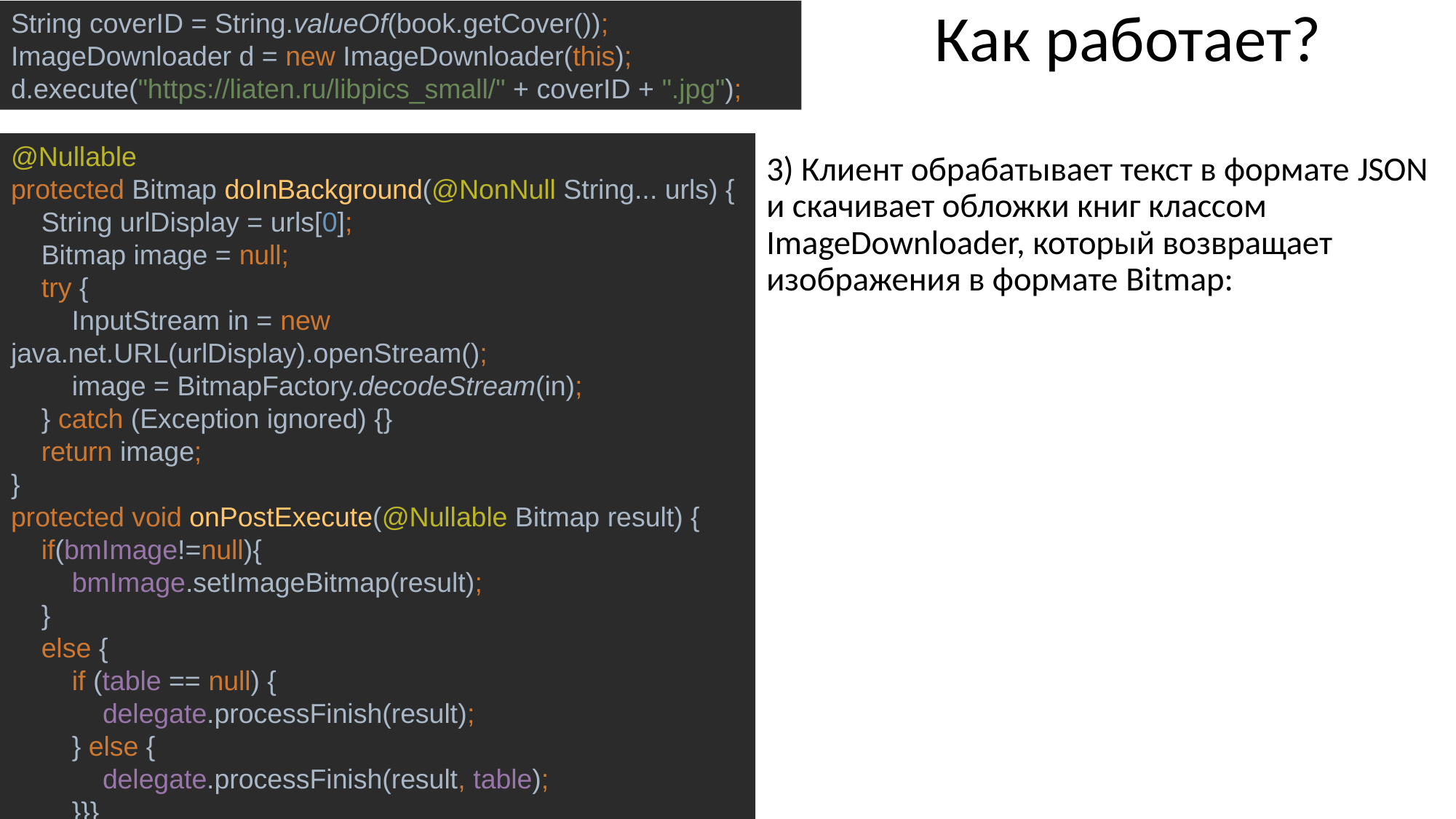

String coverID = String.valueOf(book.getCover());
ImageDownloader d = new ImageDownloader(this);
d.execute("https://liaten.ru/libpics_small/" + coverID + ".jpg");
# Как работает?
@Nullable
protected Bitmap doInBackground(@NonNull String... urls) {
    String urlDisplay = urls[0];
    Bitmap image = null;
    try {
        InputStream in = new java.net.URL(urlDisplay).openStream();
        image = BitmapFactory.decodeStream(in);
    } catch (Exception ignored) {}
    return image;
}
protected void onPostExecute(@Nullable Bitmap result) {
    if(bmImage!=null){
        bmImage.setImageBitmap(result);
    }
    else {
        if (table == null) {
            delegate.processFinish(result);
        } else {
            delegate.processFinish(result, table);
        }}}
3) Клиент обрабатывает текст в формате JSON и скачивает обложки книг классом ImageDownloader, который возвращает изображения в формате Bitmap: